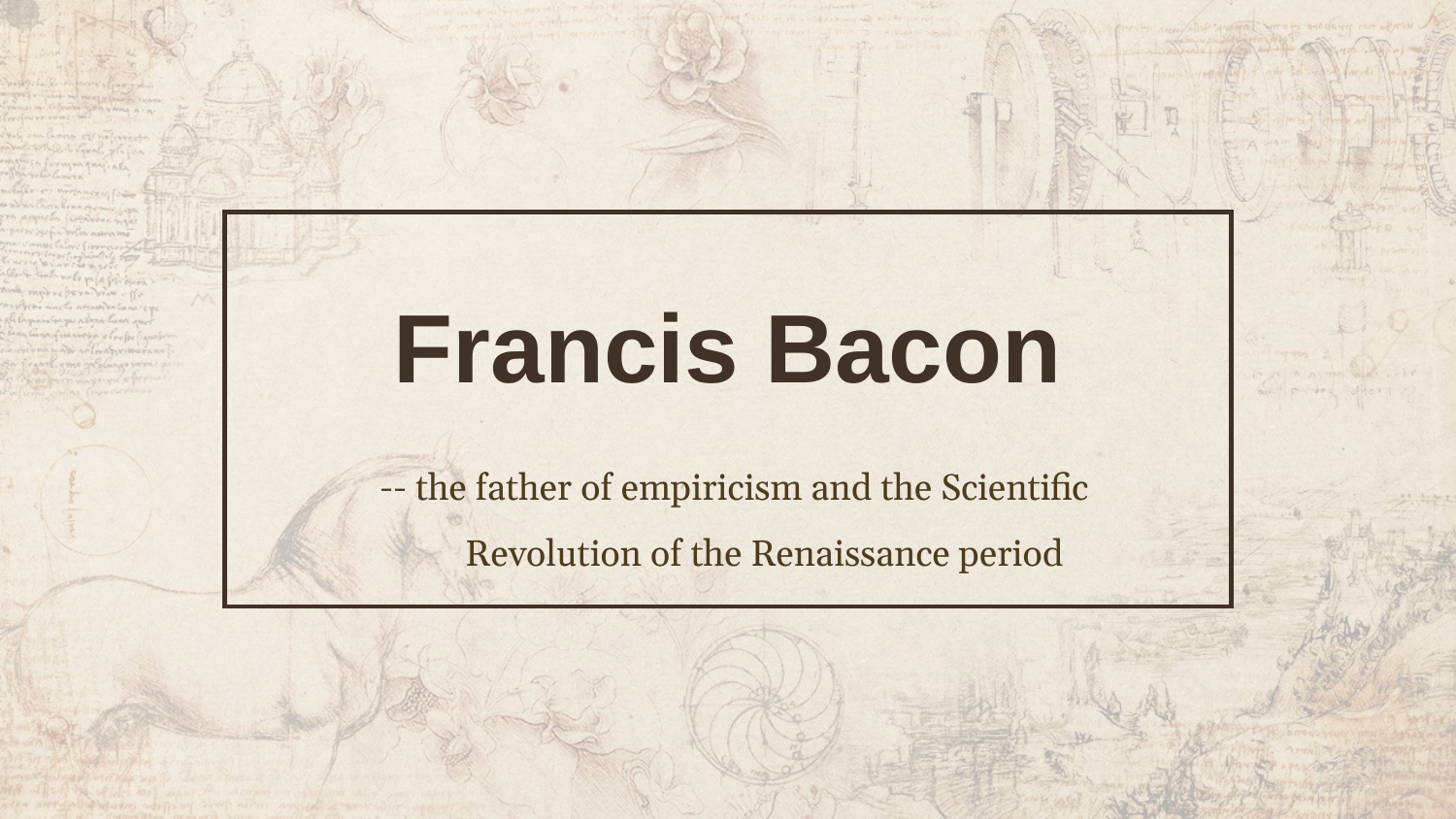

# Francis Bacon
-- the father of empiricism and the Scientific Revolution of the Renaissance period